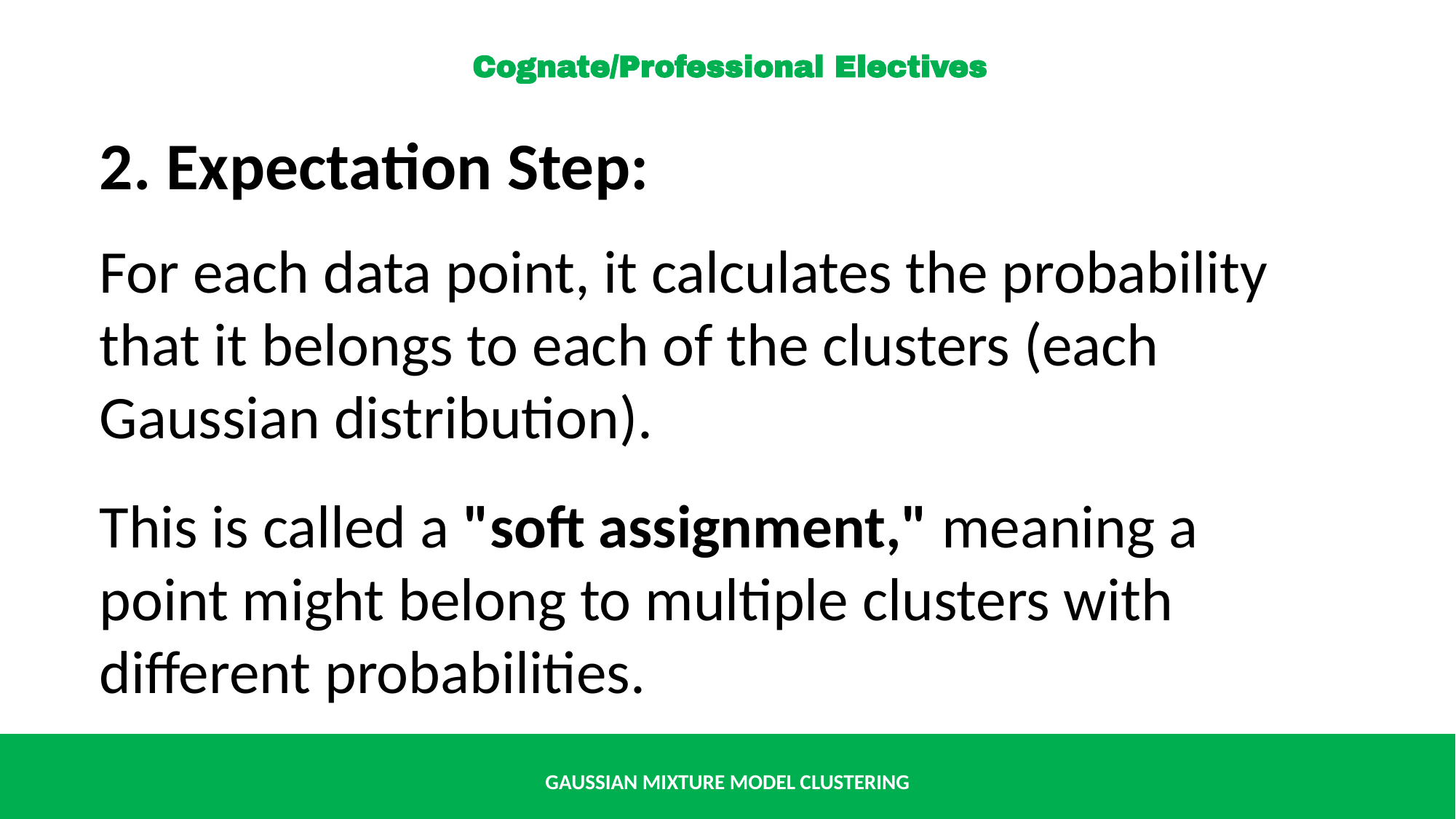

2. Expectation Step:

For each data point, it calculates the probability that it belongs to each of the clusters (each Gaussian distribution).

This is called a "soft assignment," meaning a point might belong to multiple clusters with different probabilities.